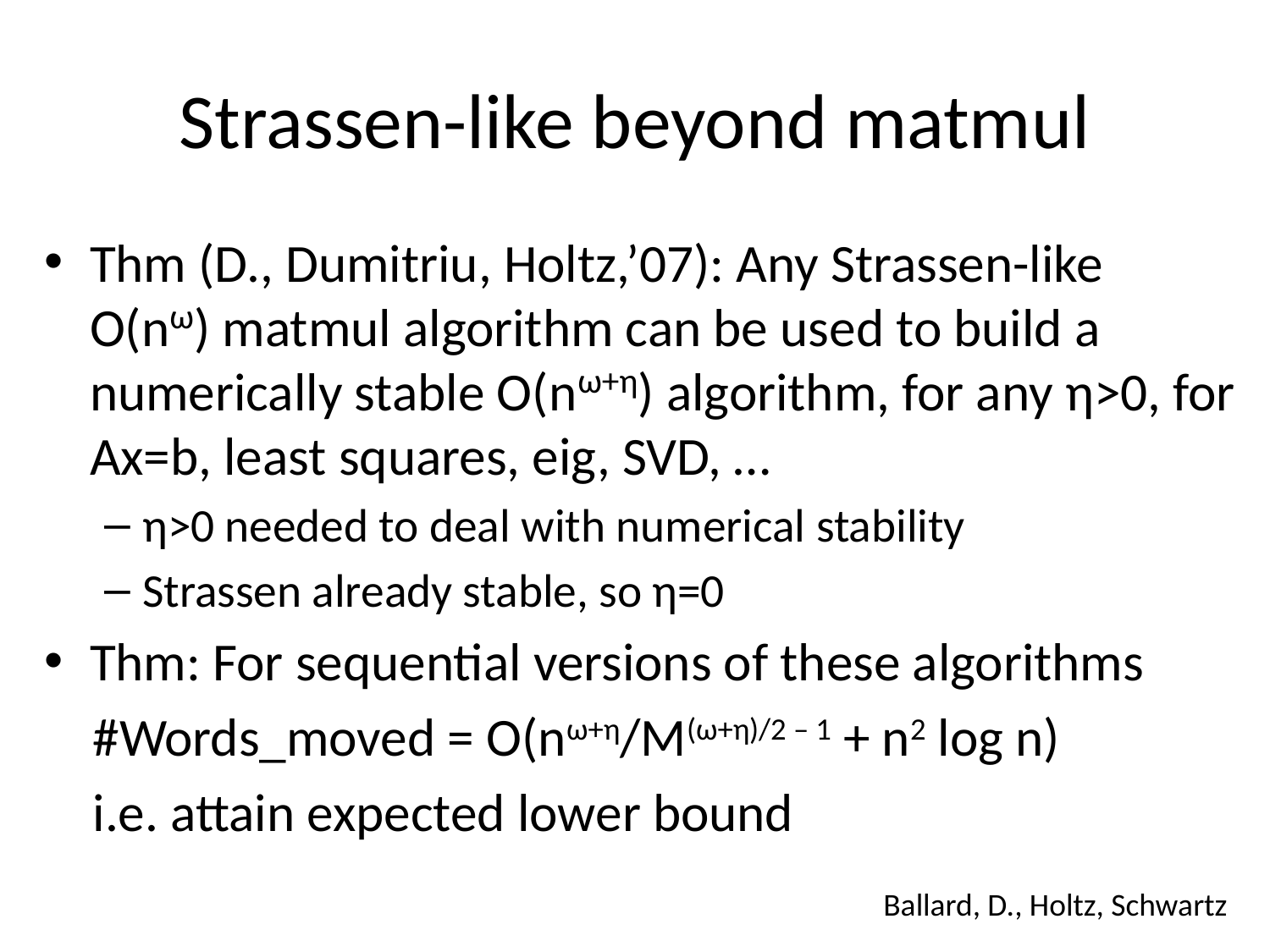

# Strassen-like beyond matmul
Thm (D., Dumitriu, Holtz,’07): Any Strassen-like    O(nω) matmul algorithm can be used to build a numerically stable O(nω+η) algorithm, for any η>0, for Ax=b, least squares, eig, SVD, …
η>0 needed to deal with numerical stability
Strassen already stable, so η=0
Thm: For sequential versions of these algorithms
    #Words_moved = O(nω+η/M(ω+η)/2 – 1 + n2 log n)
    i.e. attain expected lower bound
Ballard, D., Holtz, Schwartz